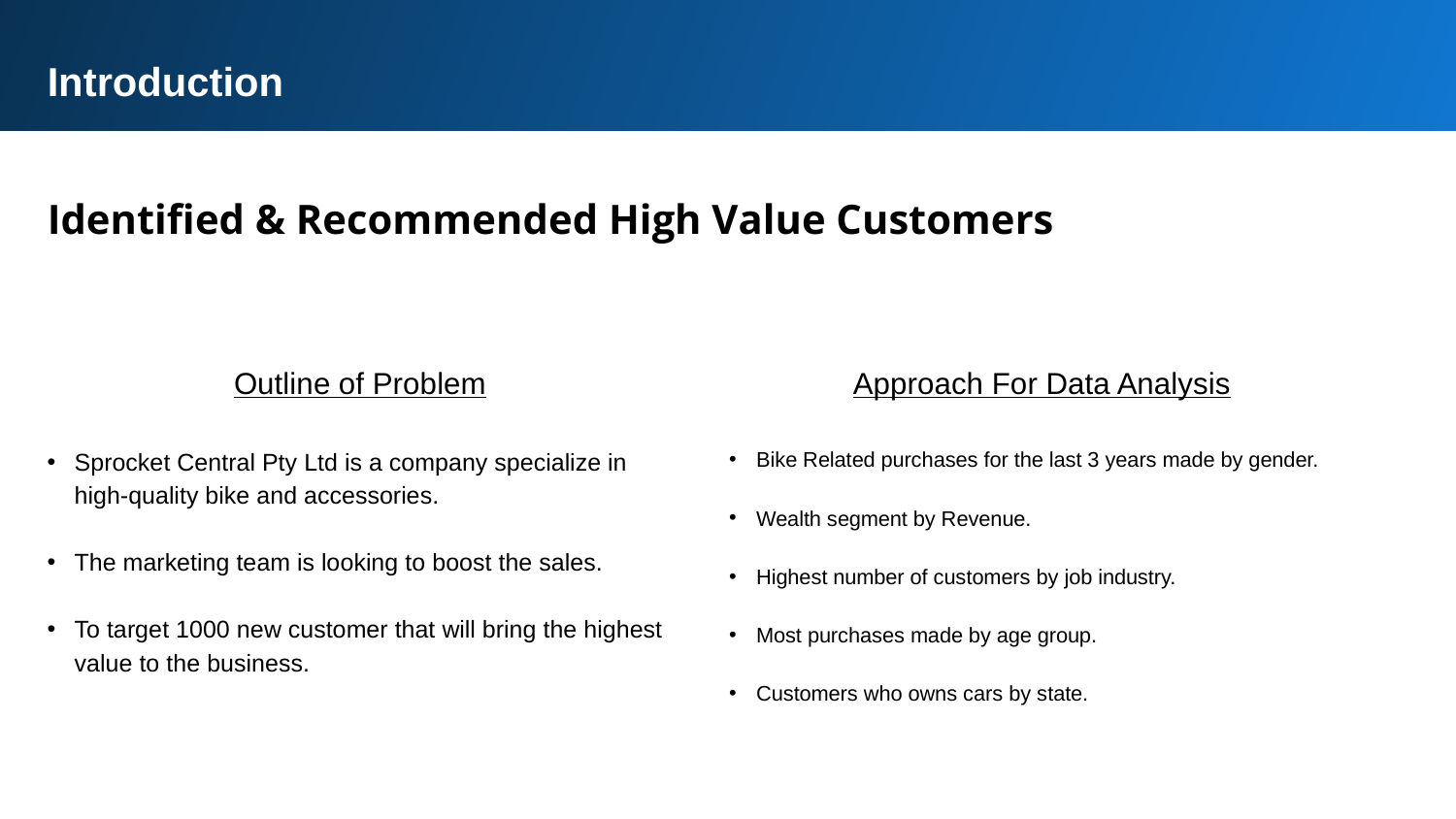

Introduction
Identified & Recommended High Value Customers
Outline of Problem

Sprocket Central Pty Ltd is a company specialize in high-quality bike and accessories.

The marketing team is looking to boost the sales.

To target 1000 new customer that will bring the highest value to the business.
Approach For Data Analysis

Bike Related purchases for the last 3 years made by gender.

Wealth segment by Revenue.

Highest number of customers by job industry.

Most purchases made by age group.

Customers who owns cars by state.